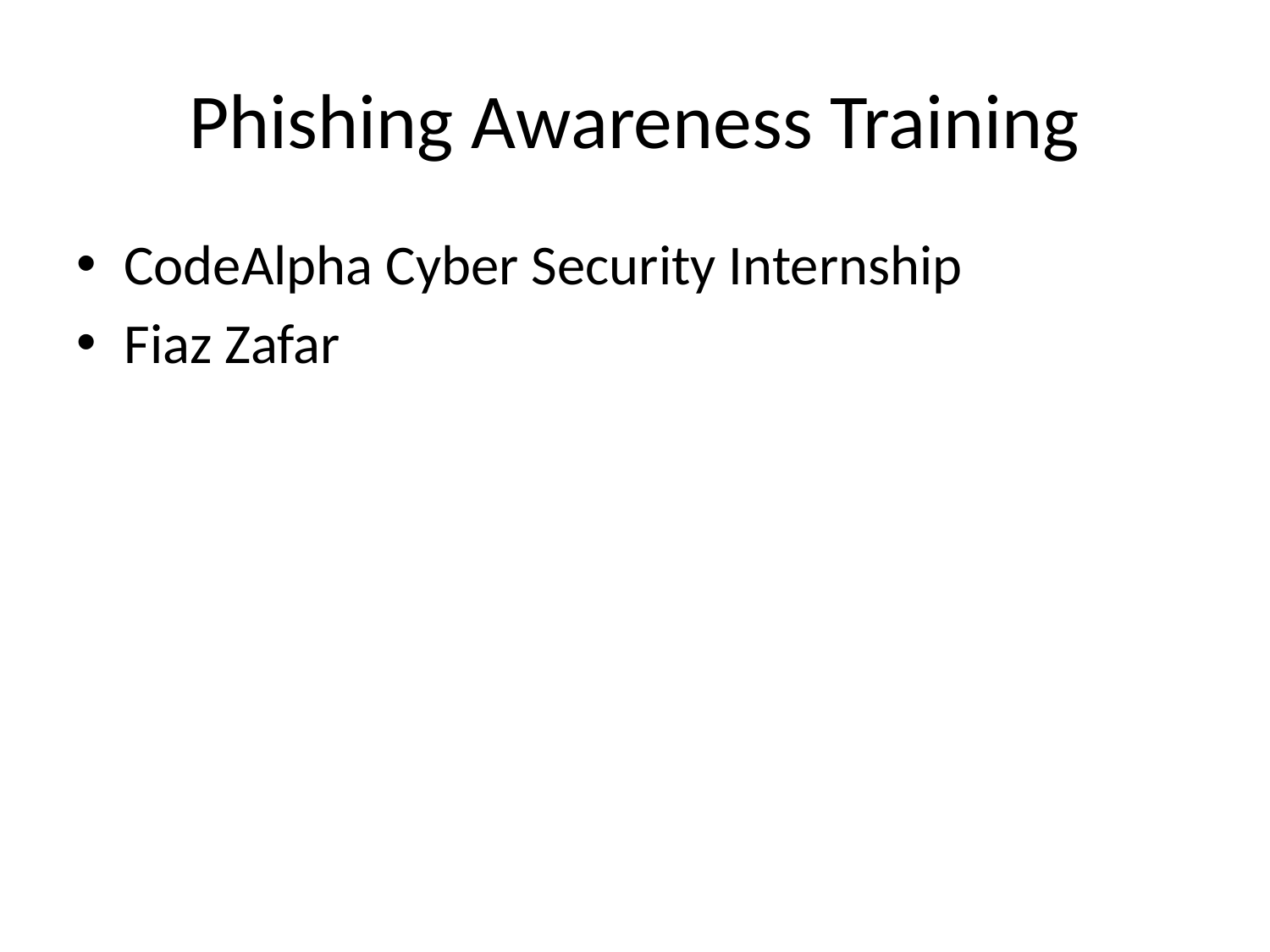

# Phishing Awareness Training
CodeAlpha Cyber Security Internship
Fiaz Zafar